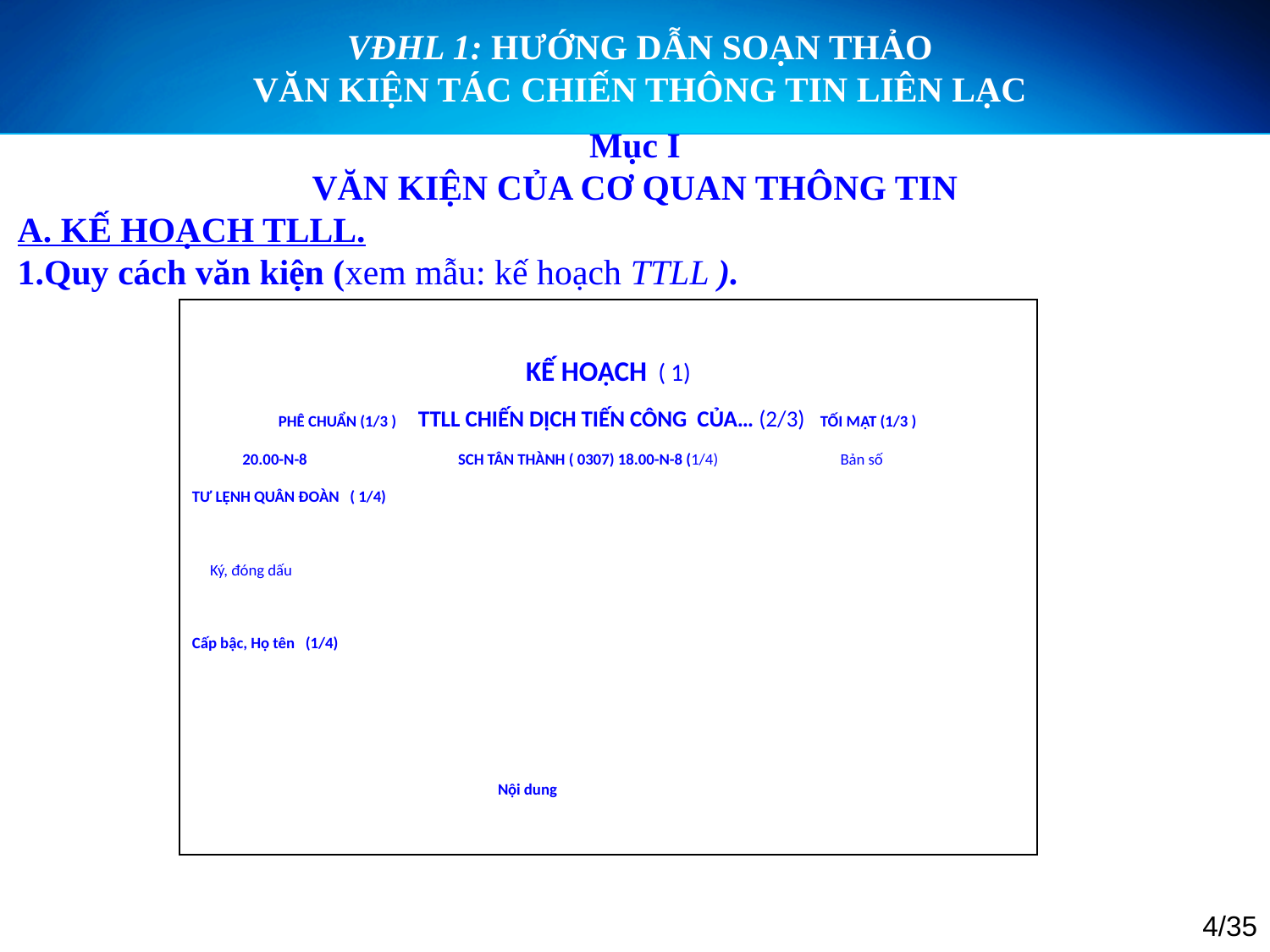

VĐHL 1: HƯỚNG DẪN SOẠN THẢO
VĂN KIỆN TÁC CHIẾN THÔNG TIN LIÊN LẠC
Mục I
VĂN KIỆN CỦA CƠ QUAN THÔNG TIN
A. KẾ HOẠCH TLLL.
1.Quy cách văn kiện (xem mẫu: kế hoạch TTLL ).

KẾ HOẠCH  ( 1)
PHÊ CHUẨN (1/3 )      TTLL CHIẾN DỊCH TIẾN CÔNG  CỦA… (2/3)   TỐI MẬT (1/3 )
              20.00-N-8                                          SCH TÂN THÀNH ( 0307) 18.00-N-8 (1/4)                                  Bản số
TƯ LỆNH QUÂN ĐOÀN   ( 1/4)

     Ký, đóng dấu

Cấp bậc, Họ tên   (1/4)

                                                                                     Nội dung

                                                                                CHỦ NHIỆM THÔNG TIN ( 1/4)                               CHÚ DẪN

Ký

Cấp bậc, Họ tên   (1/4)

4/35